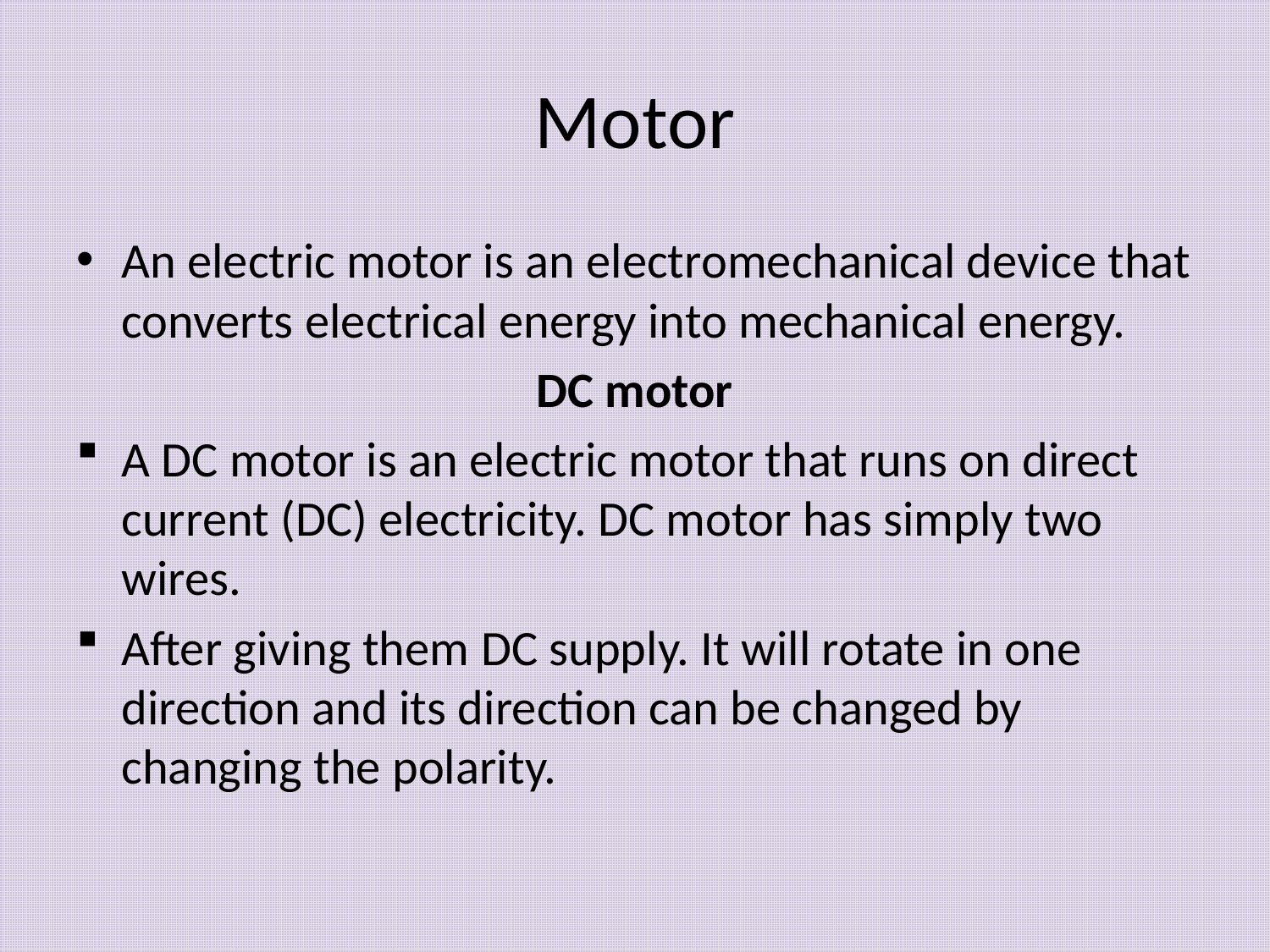

# Motor
An electric motor is an electromechanical device that converts electrical energy into mechanical energy.
DC motor
A DC motor is an electric motor that runs on direct current (DC) electricity. DC motor has simply two wires.
After giving them DC supply. It will rotate in one direction and its direction can be changed by changing the polarity.